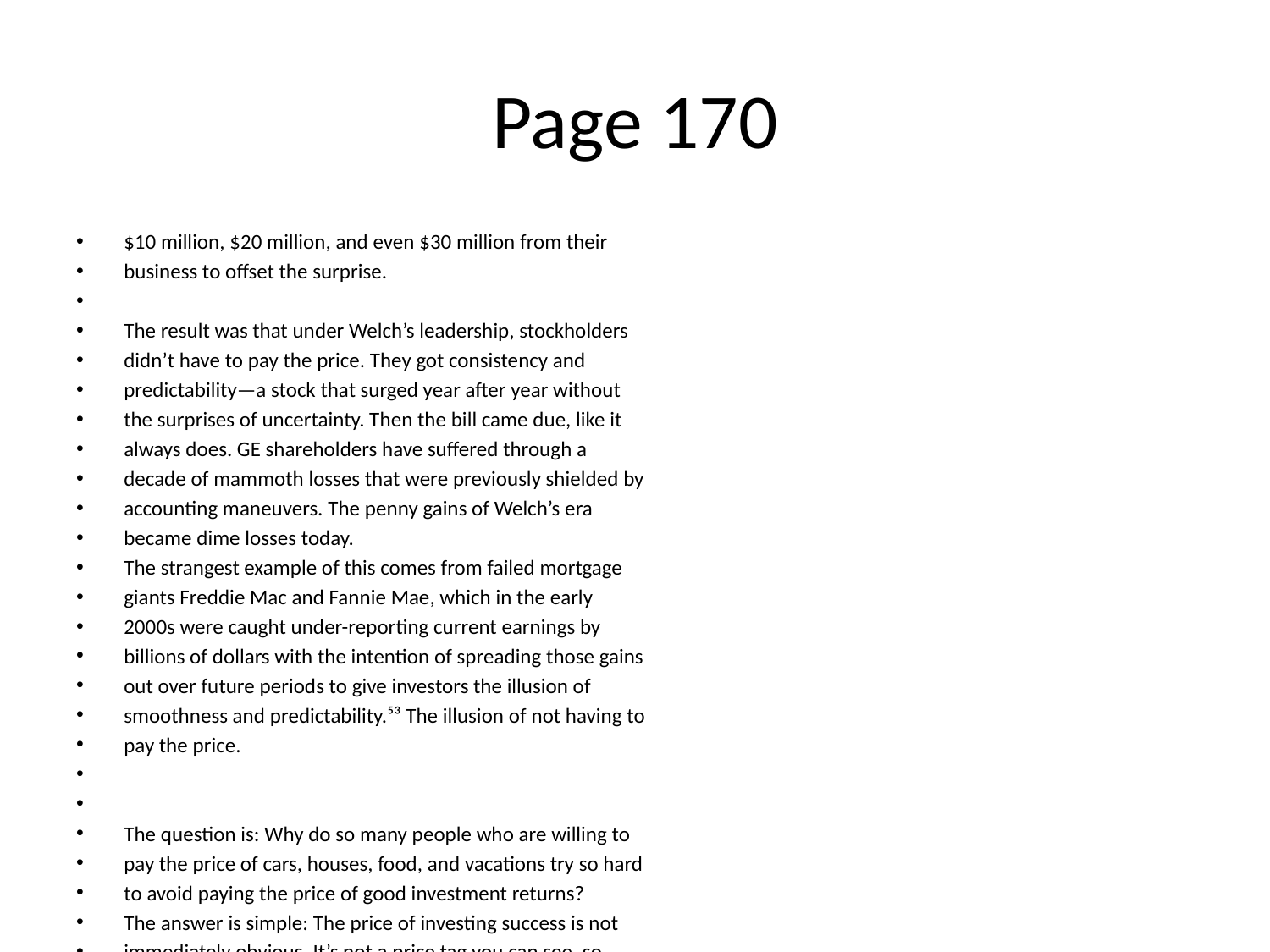

# Page 170
$10 million, $20 million, and even $30 million from their
business to oﬀset the surprise.

The result was that under Welch’s leadership, stockholders
didn’t have to pay the price. They got consistency and
predictability—a stock that surged year after year without
the surprises of uncertainty. Then the bill came due, like it
always does. GE shareholders have suﬀered through a
decade of mammoth losses that were previously shielded by
accounting maneuvers. The penny gains of Welch’s era
became dime losses today.
The strangest example of this comes from failed mortgage
giants Freddie Mac and Fannie Mae, which in the early
2000s were caught under-reporting current earnings by
billions of dollars with the intention of spreading those gains
out over future periods to give investors the illusion of
smoothness and predictability.⁵³ The illusion of not having to
pay the price.

The question is: Why do so many people who are willing to
pay the price of cars, houses, food, and vacations try so hard
to avoid paying the price of good investment returns?
The answer is simple: The price of investing success is not
immediately obvious. It’s not a price tag you can see, so
when the bill comes due it doesn’t feel like a fee for getting
something good. It feels like a ﬁne for doing something
wrong. And while people are generally ﬁne with paying fees,
ﬁnes are supposed to be avoided. You’re supposed to make
decisions that preempt and avoid ﬁnes. Traﬃc ﬁnes and IRS
ﬁnes mean you did something wrong and deserve to be